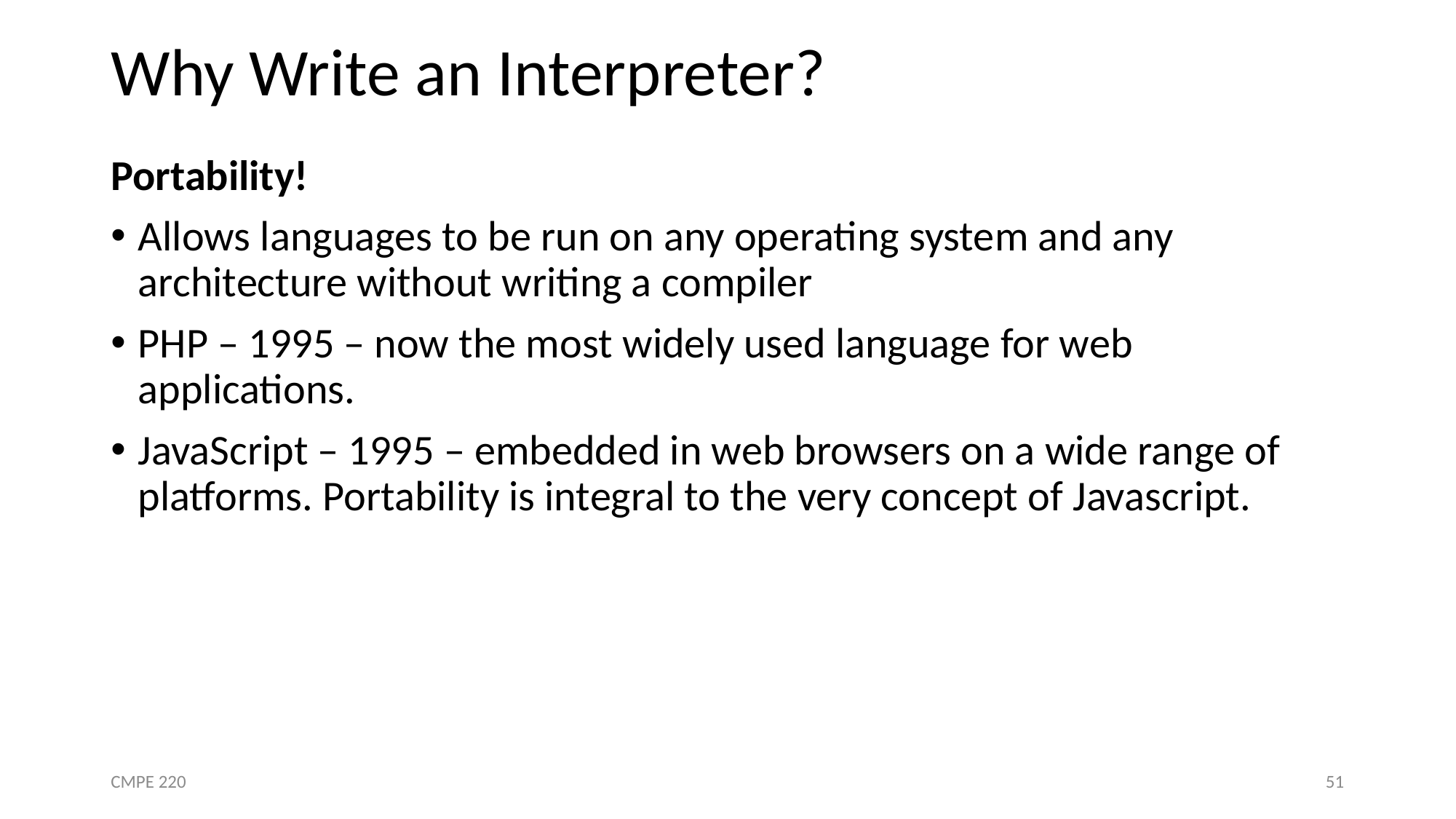

# Why Write an Interpreter?
Portability!
Allows languages to be run on any operating system and any architecture without writing a compiler
PHP – 1995 – now the most widely used language for web applications.
JavaScript – 1995 – embedded in web browsers on a wide range of platforms. Portability is integral to the very concept of Javascript.

CMPE 220
51